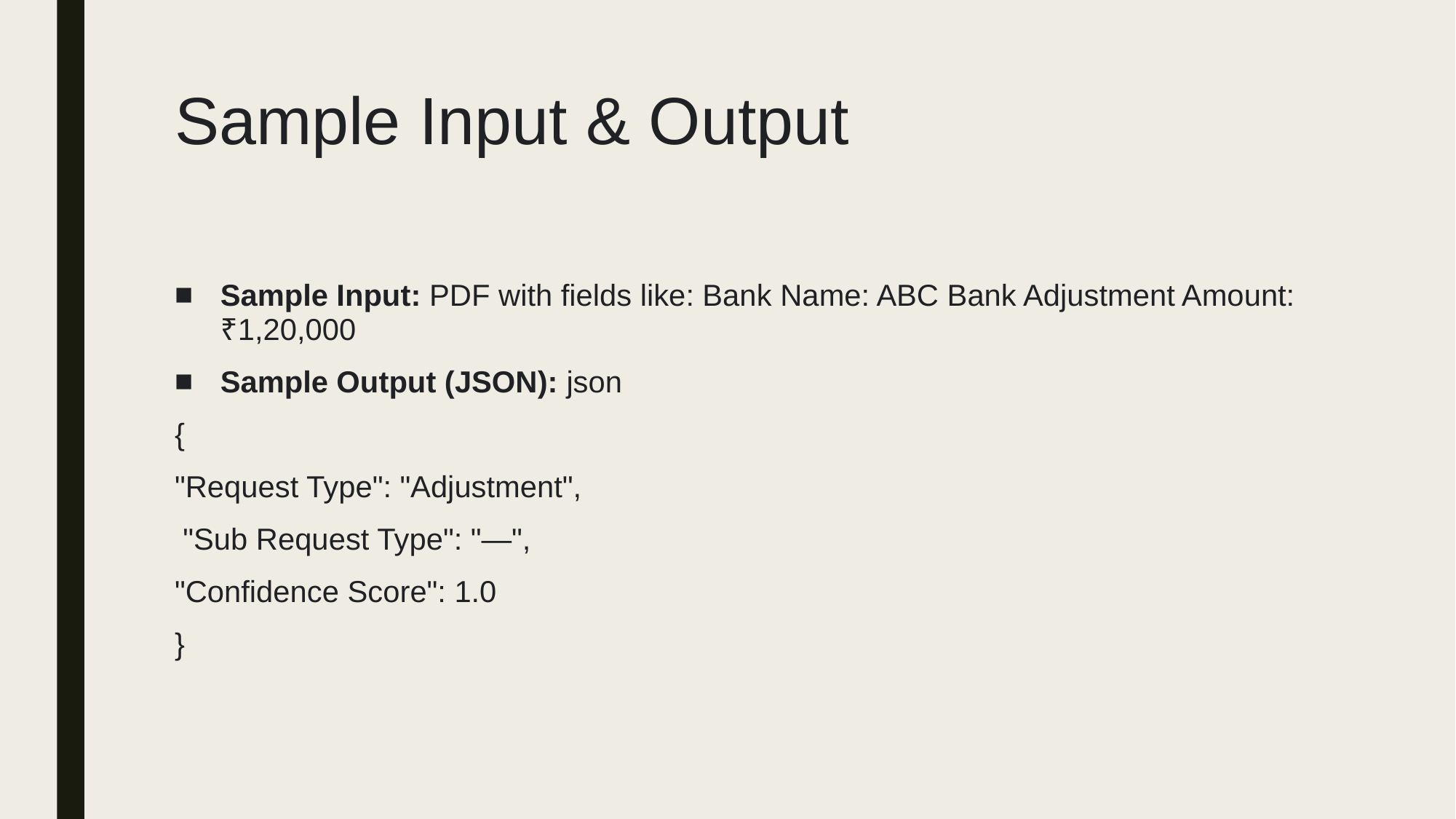

# Sample Input & Output
Sample Input: PDF with fields like: Bank Name: ABC Bank Adjustment Amount: ₹1,20,000
Sample Output (JSON): json
{
"Request Type": "Adjustment",
 "Sub Request Type": "—",
"Confidence Score": 1.0
}